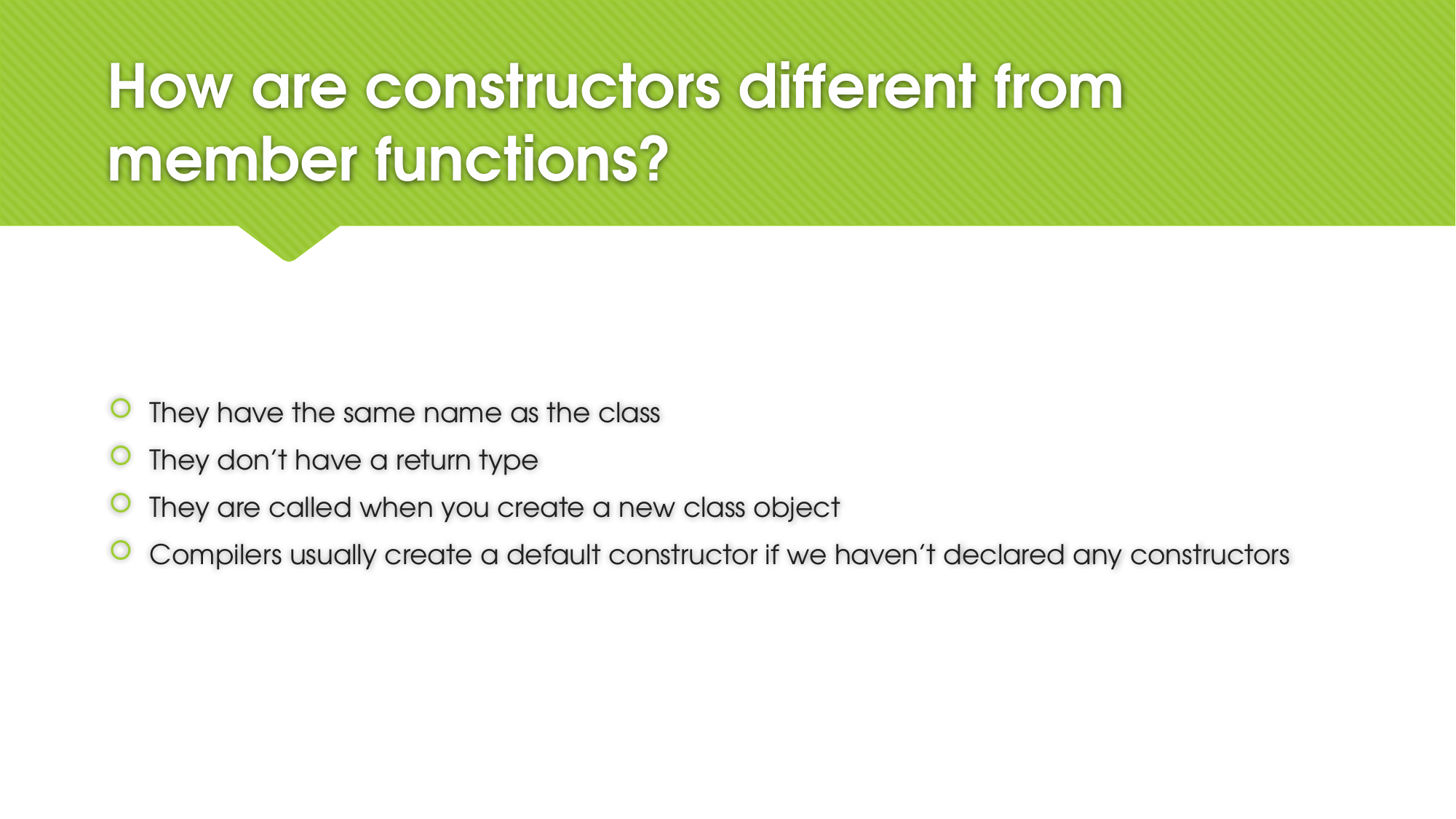

# How are constructors different from member functions?
They have the same name as the class
They don’t have a return type
They are called when you create a new class object
Compilers usually create a default constructor if we haven’t declared any constructors